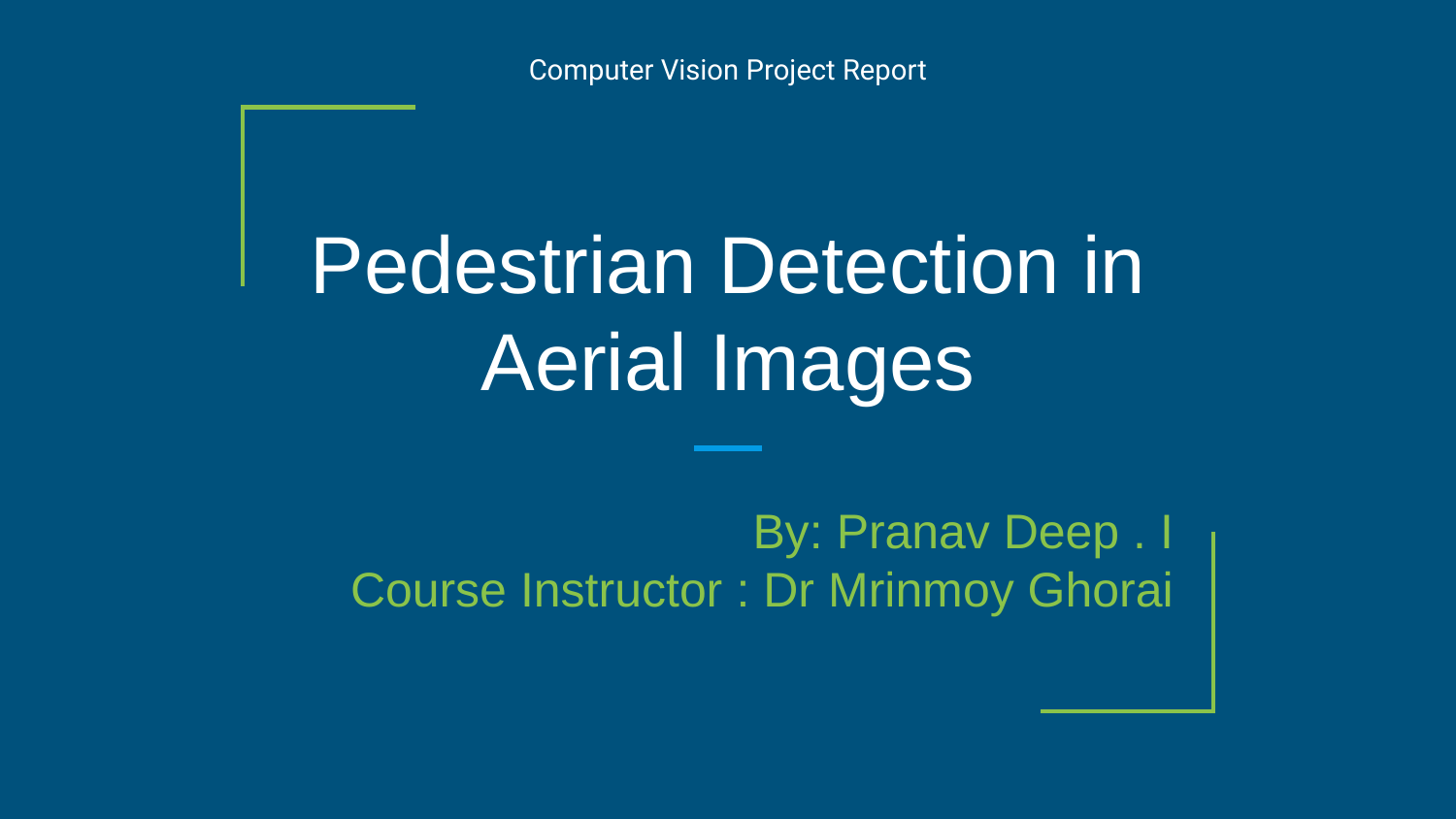

Computer Vision Project Report
# Pedestrian Detection in Aerial Images
By: Pranav Deep . I
Course Instructor : Dr Mrinmoy Ghorai